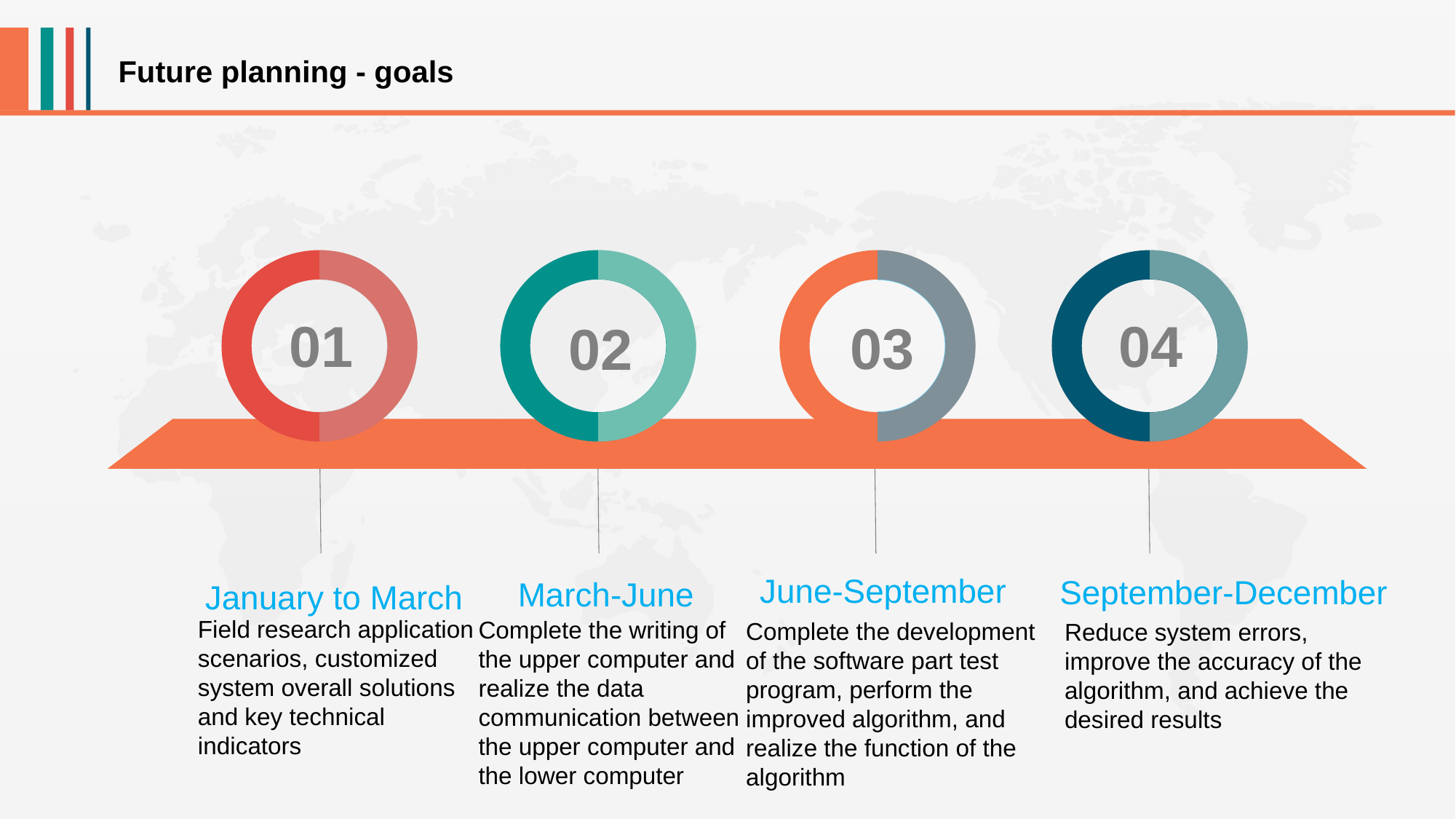

Future planning - goals

01
04
03
02

June-September
September-December
March-June
January to March
Field research application scenarios, customized system overall solutions and key technical indicators
Complete the writing of the upper computer and realize the data communication between the upper computer and the lower computer
Complete the development of the software part test program, perform the improved algorithm, and realize the function of the algorithm
Reduce system errors, improve the accuracy of the algorithm, and achieve the desired results